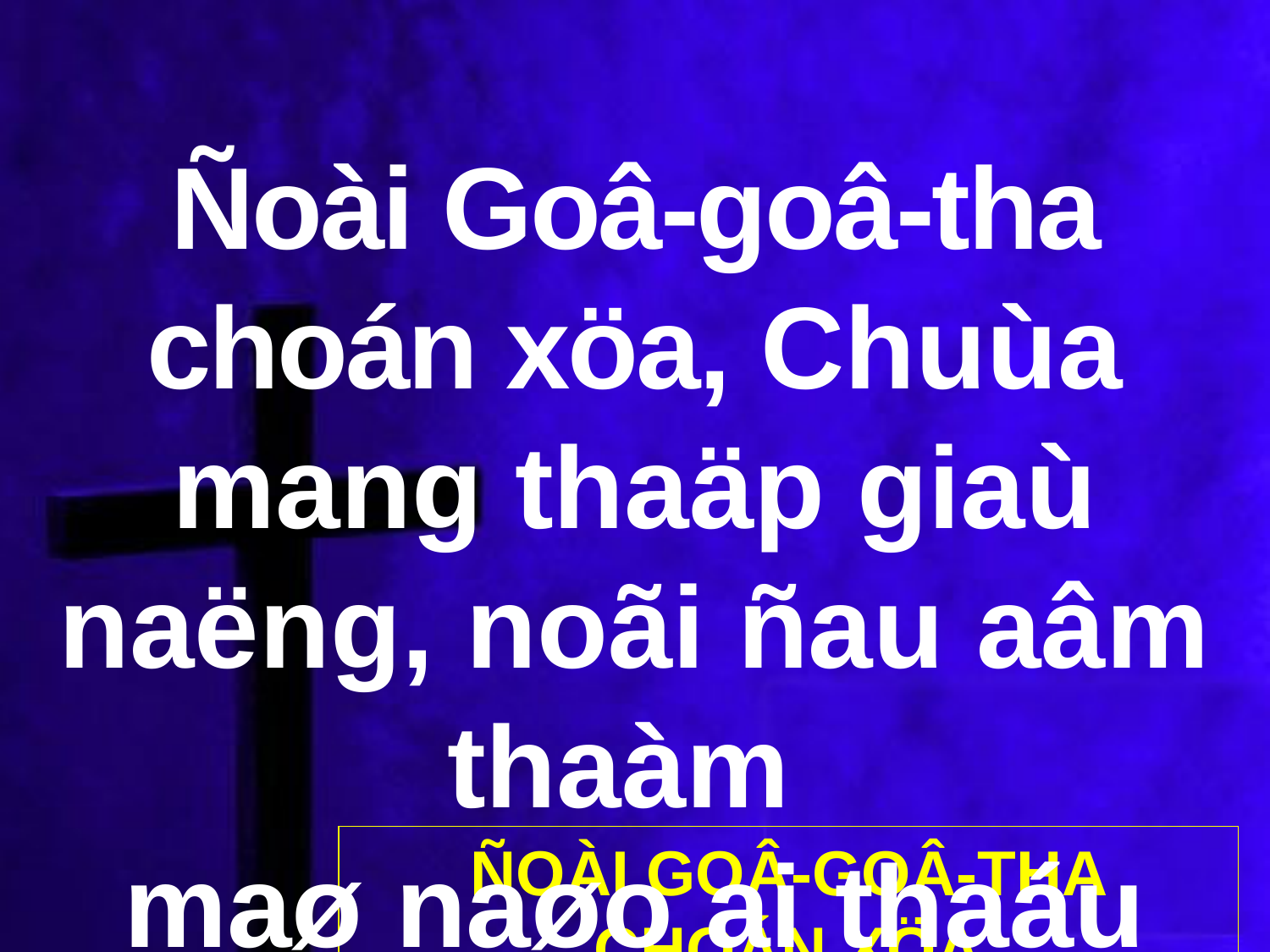

Ñoài Goâ-goâ-tha choán xöa, Chuùa mang thaäp giaù naëng, noãi ñau aâm thaàm
maø naøo ai thaáu chaêng?
ÑOÀI GOÂ-GOÂ-THA CHOÁN XÖA